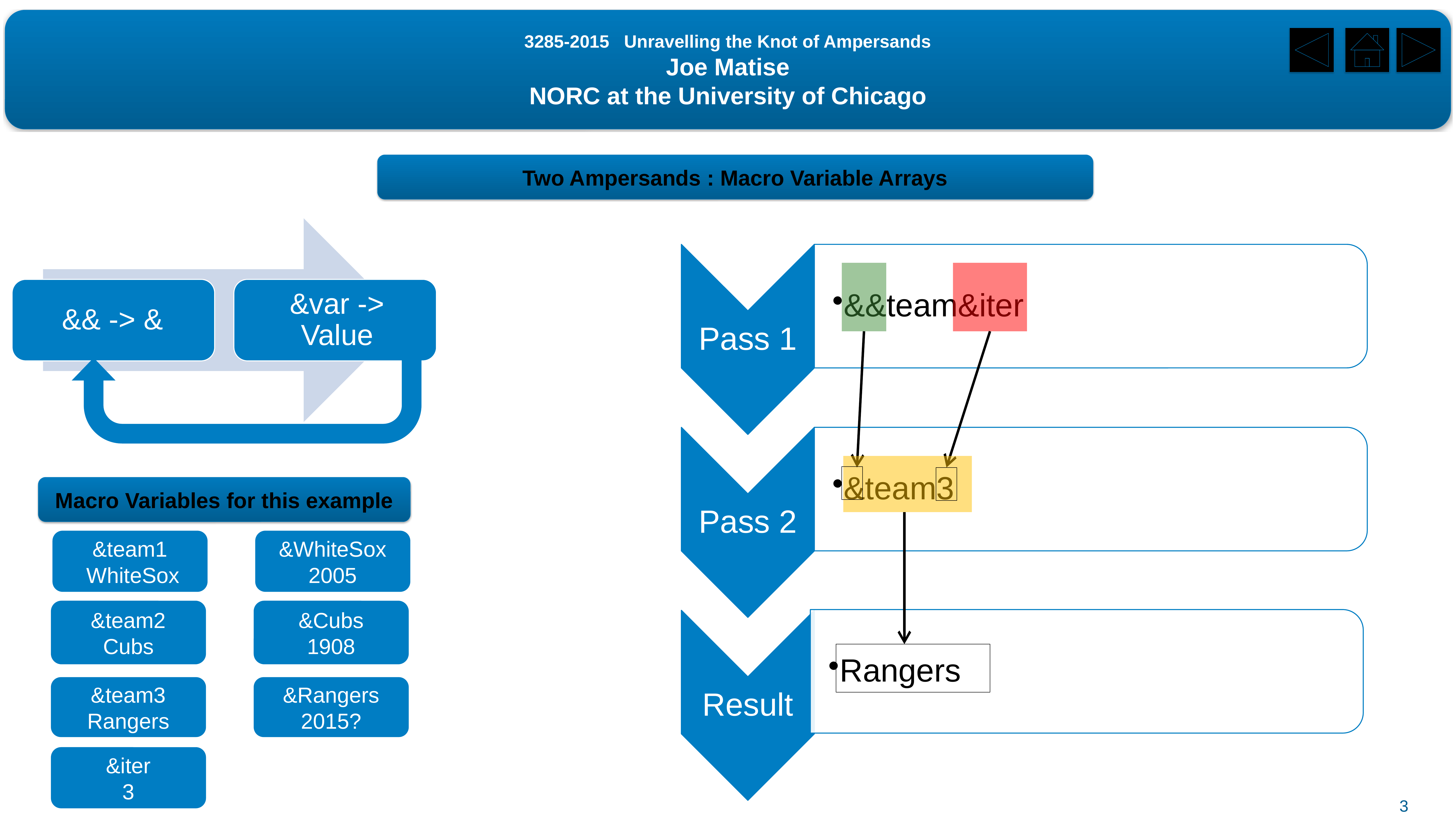

3285-2015   Unravelling the Knot of Ampersands
Joe Matise
NORC at the University of Chicago

Two Ampersands : Macro Variable Arrays
&& -> &
&var -> Value
Pass 1
&&team&iter
Pass 2
&team3
Result
Rangers

Macro Variables for this example
&WhiteSox
2005
&team1
 WhiteSox
&Cubs
1908
&team2
Cubs

&team3
Rangers
&Rangers
2015?
&iter
3